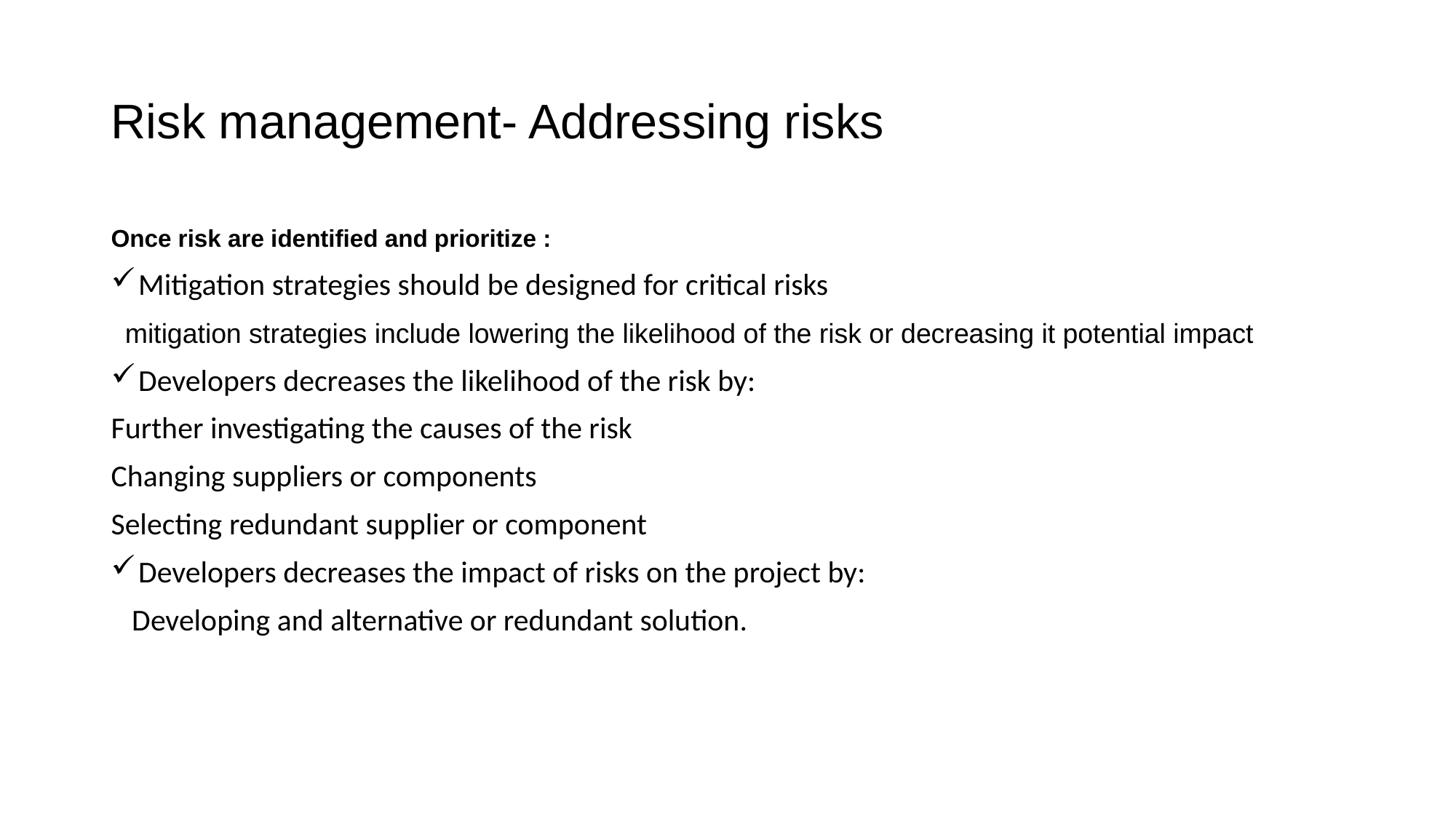

# Risk management- Addressing risks
Once risk are identified and prioritize :
Mitigation strategies should be designed for critical risks
  mitigation strategies include lowering the likelihood of the risk or decreasing it potential impact
Developers decreases the likelihood of the risk by:
Further investigating the causes of the risk
Changing suppliers or components
Selecting redundant supplier or component
Developers decreases the impact of risks on the project by:
   Developing and alternative or redundant solution.